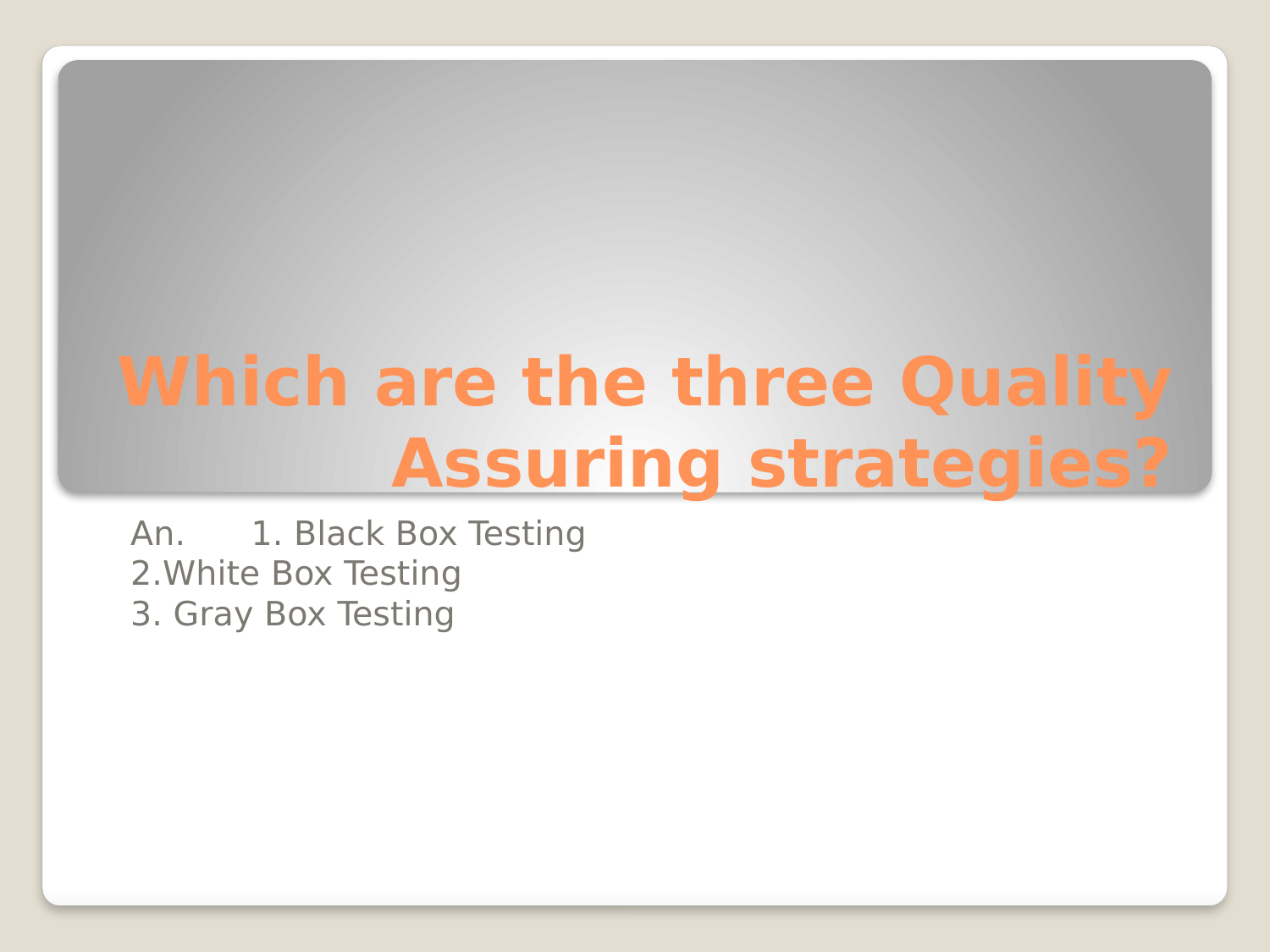

# Which are the three Quality Assuring strategies?
An.	1. Black Box Testing
	2.White Box Testing
	3. Gray Box Testing